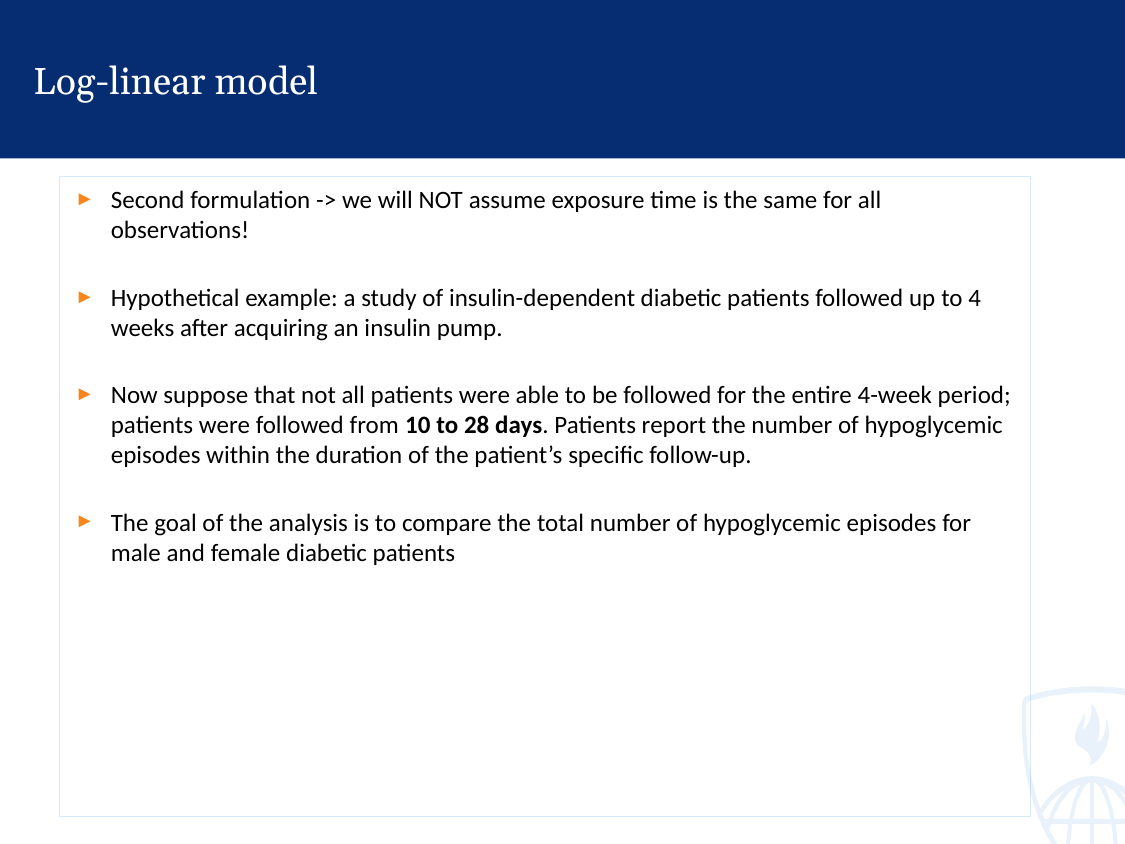

# Log-linear model
Second formulation -> we will NOT assume exposure time is the same for all observations!
Hypothetical example: a study of insulin-dependent diabetic patients followed up to 4 weeks after acquiring an insulin pump.
Now suppose that not all patients were able to be followed for the entire 4-week period; patients were followed from 10 to 28 days. Patients report the number of hypoglycemic episodes within the duration of the patient’s specific follow-up.
The goal of the analysis is to compare the total number of hypoglycemic episodes for male and female diabetic patients